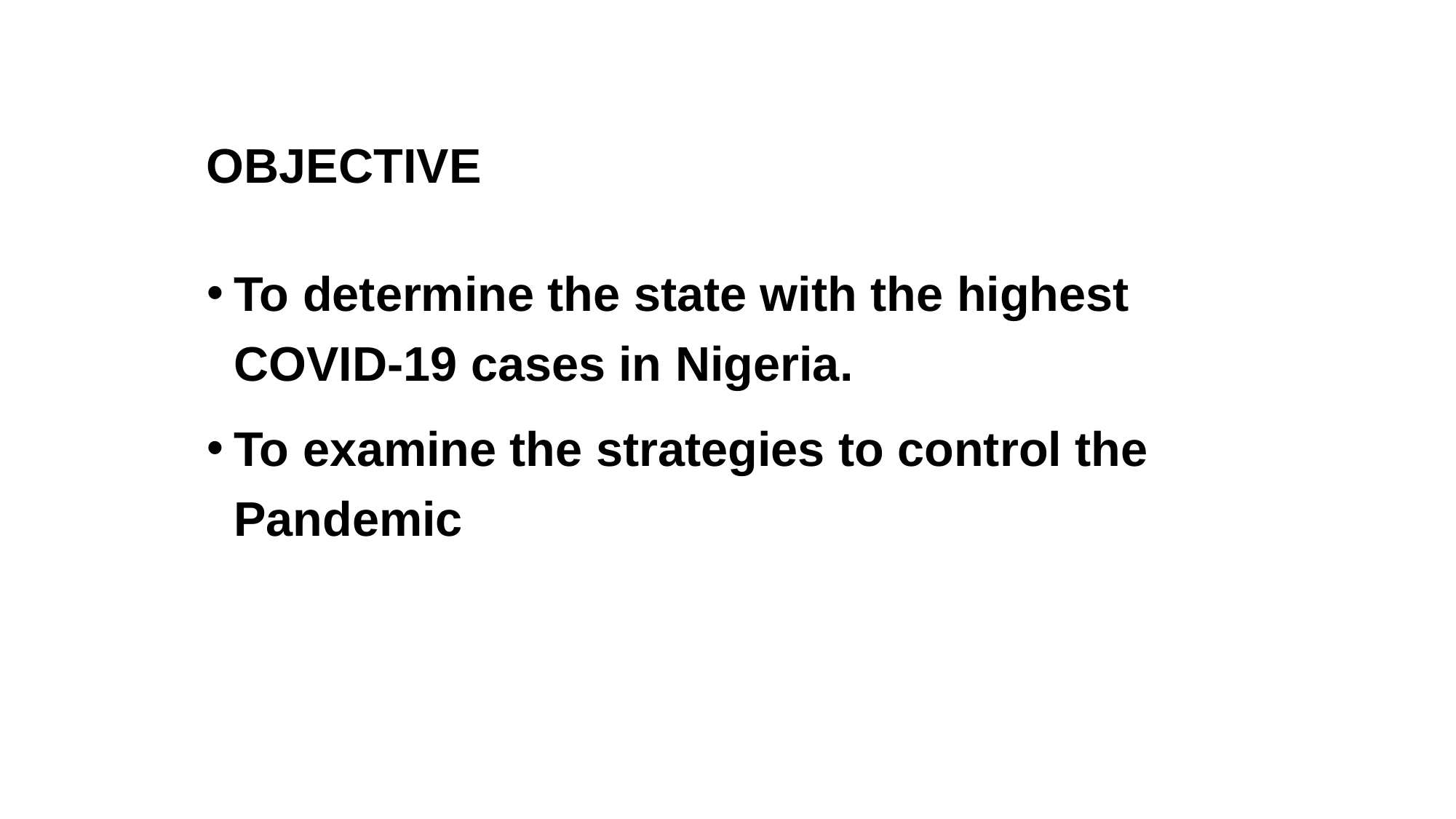

# OBJECTIVE
To determine the state with the highest COVID-19 cases in Nigeria.
To examine the strategies to control the Pandemic